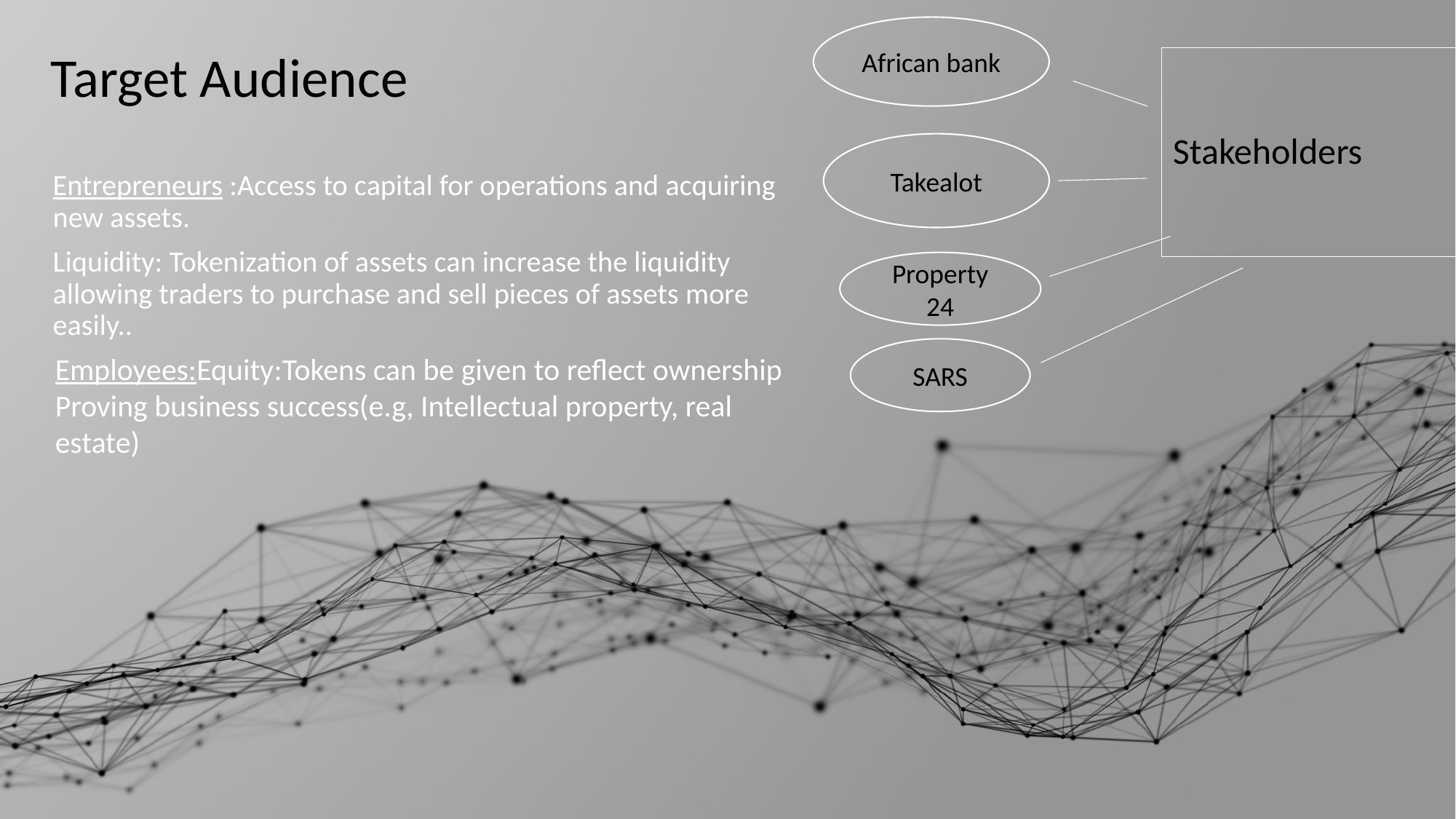

African bank
Target Audience
# Stakeholders
Takealot
Entrepreneurs :Access to capital for operations and acquiring new assets.
Liquidity: Tokenization of assets can increase the liquidity allowing traders to purchase and sell pieces of assets more easily..

Property 24
Employees:Equity:Tokens can be given to reflect ownership Proving business success(e.g, Intellectual property, real estate)
SARS